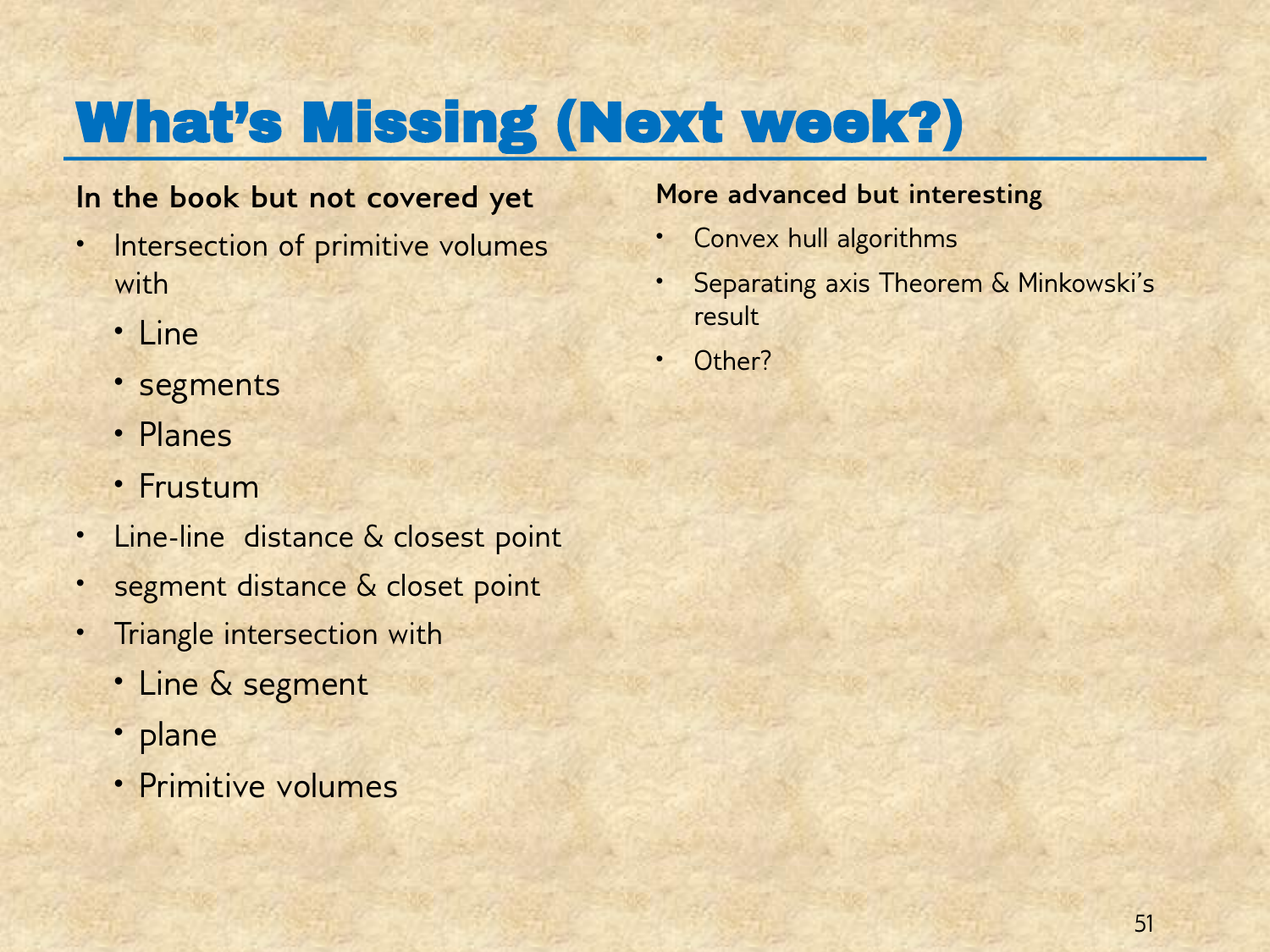

# What’s Missing (Next week?)
More advanced but interesting
Convex hull algorithms
Separating axis Theorem & Minkowski’s result
Other?
In the book but not covered yet
Intersection of primitive volumes with
Line
segments
Planes
Frustum
Line-line  distance & closest point
segment distance & closet point
Triangle intersection with
Line & segment
plane
Primitive volumes

51